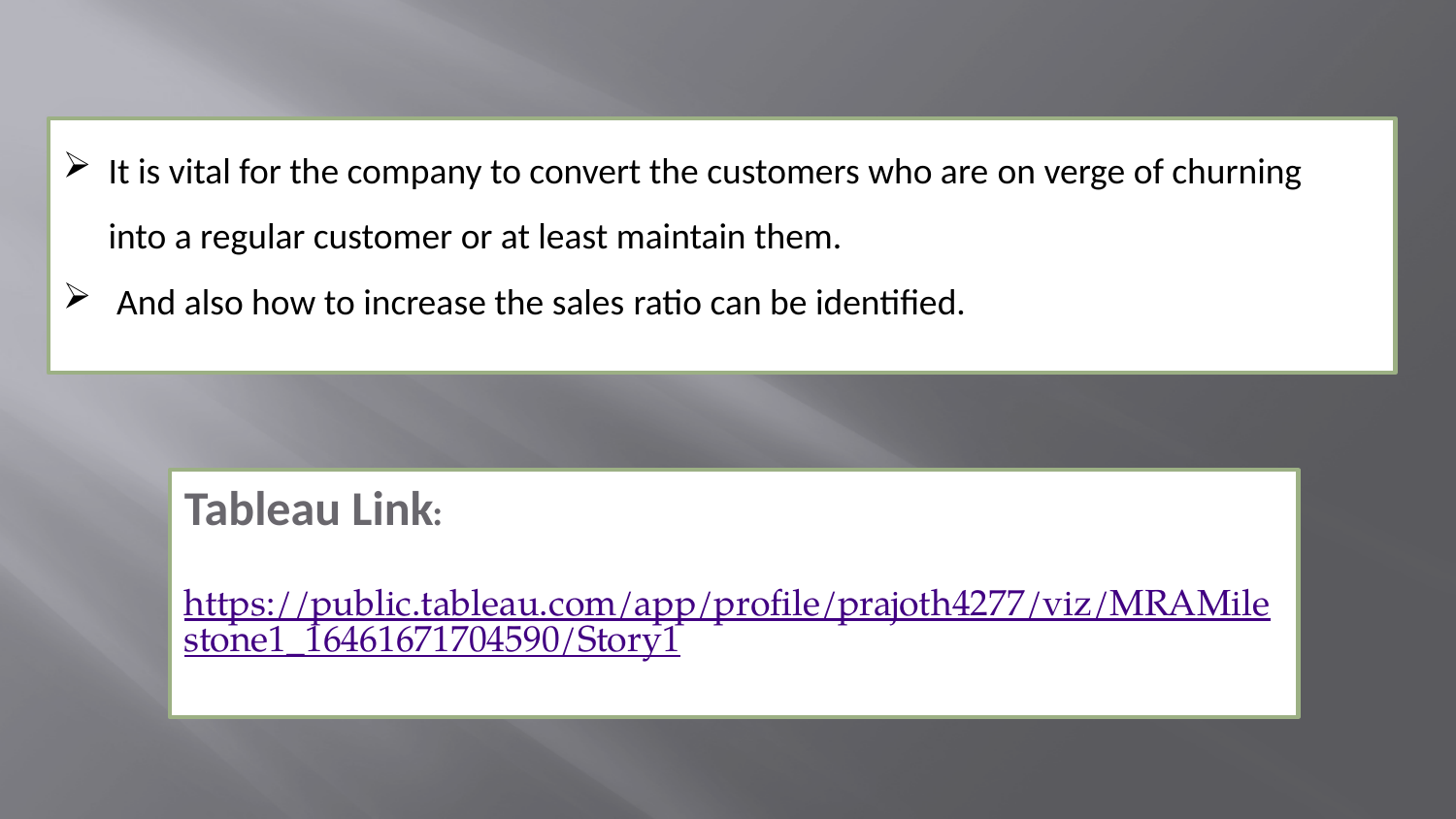

It is vital for the company to convert the customers who are on verge of churning into a regular customer or at least maintain them.
 And also how to increase the sales ratio can be identified.

Tableau Link:

https://public.tableau.com/app/profile/prajoth4277/viz/MRAMilestone1_16461671704590/Story1